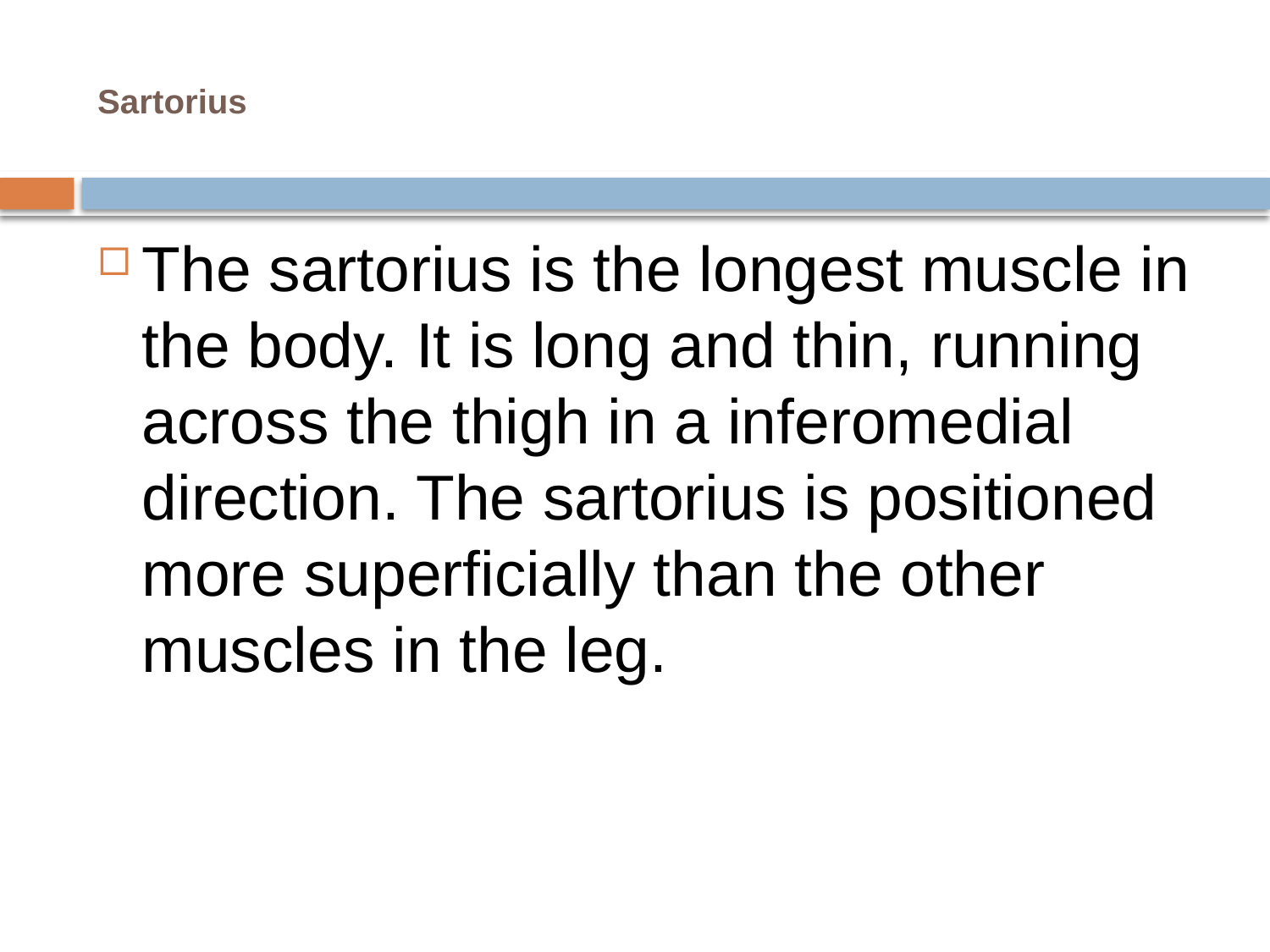

# Sartorius
The sartorius is the longest muscle in the body. It is long and thin, running across the thigh in a inferomedial direction. The sartorius is positioned more superficially than the other muscles in the leg.